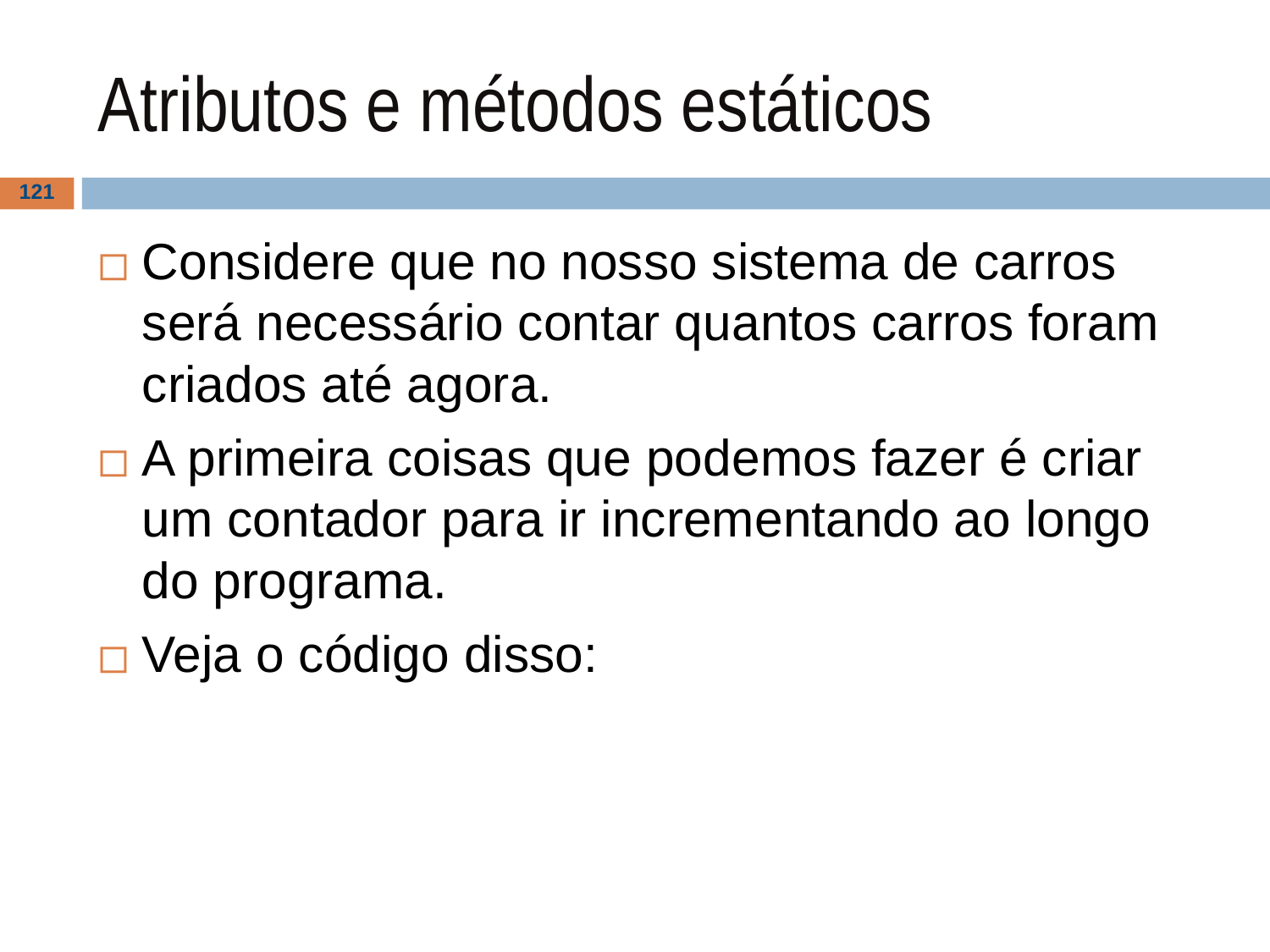

# Atributos e métodos estáticos
121
Considere que no nosso sistema de carros será necessário contar quantos carros foram criados até agora.
A primeira coisas que podemos fazer é criar um contador para ir incrementando ao longo do programa.
Veja o código disso: